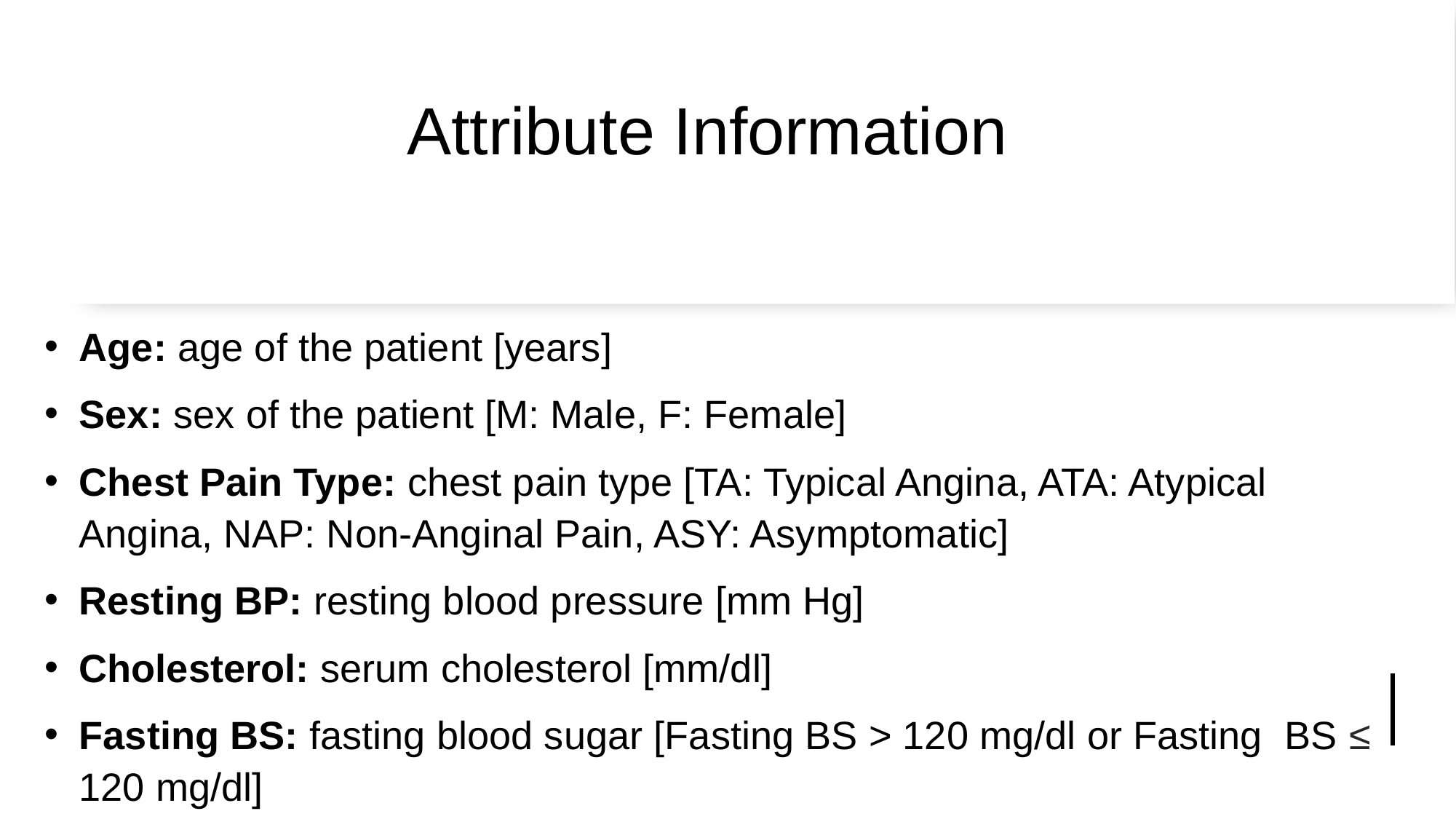

# Attribute Information
Age: age of the patient [years]
Sex: sex of the patient [M: Male, F: Female]
Chest Pain Type: chest pain type [TA: Typical Angina, ATA: Atypical Angina, NAP: Non-Anginal Pain, ASY: Asymptomatic]
Resting BP: resting blood pressure [mm Hg]
Cholesterol: serum cholesterol [mm/dl]
Fasting BS: fasting blood sugar [Fasting BS > 120 mg/dl or Fasting  BS ≤ 120 mg/dl]